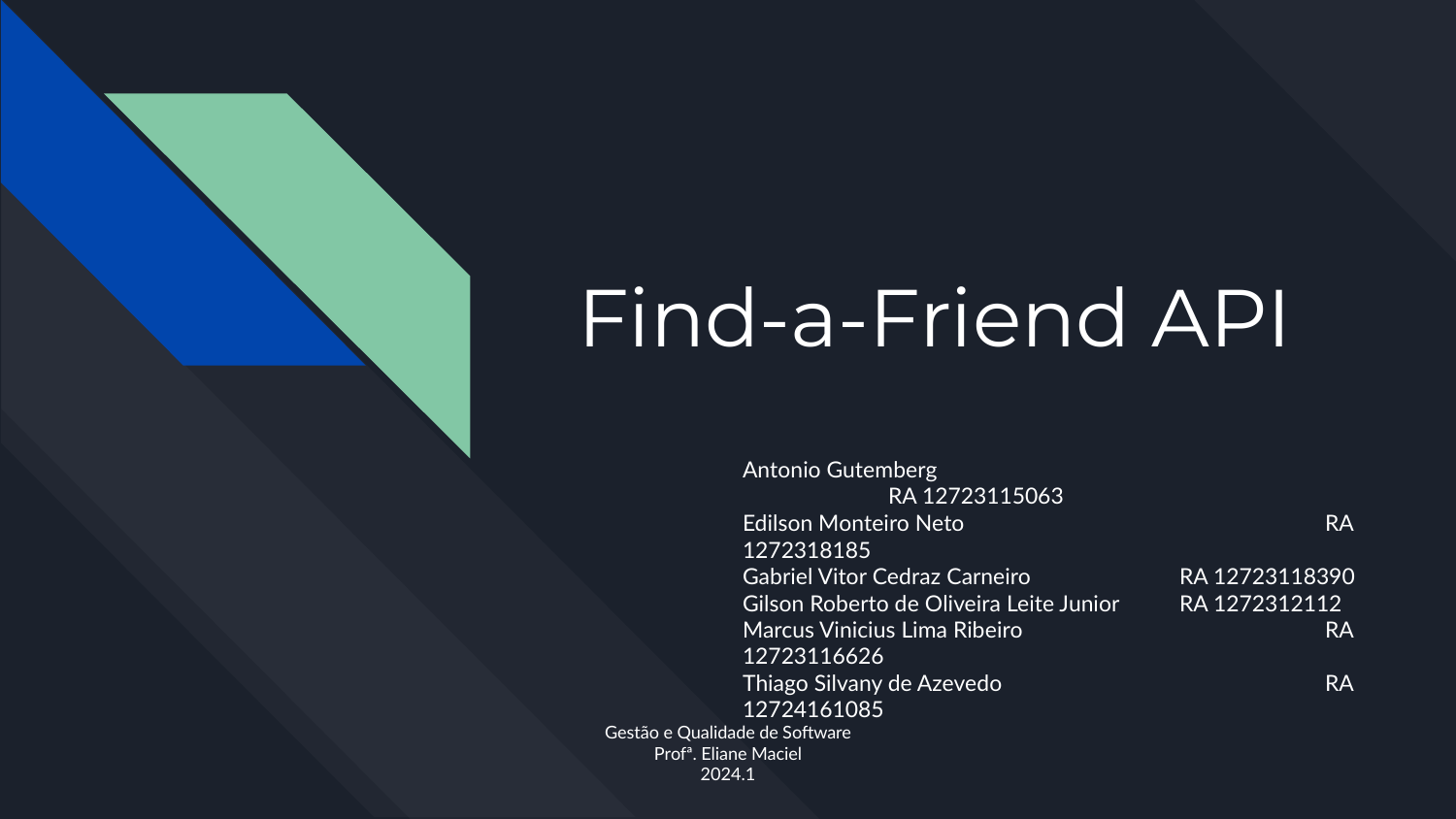

# Find-a-Friend API
Antonio Gutemberg				RA 12723115063
Edilson Monteiro Neto			RA 1272318185
Gabriel Vitor Cedraz Carneiro		RA 12723118390
Gilson Roberto de Oliveira Leite Junior	RA 1272312112
Marcus Vinicius Lima Ribeiro			RA 12723116626
Thiago Silvany de Azevedo			RA 12724161085
Gestão e Qualidade de Software
Profª. Eliane Maciel
2024.1